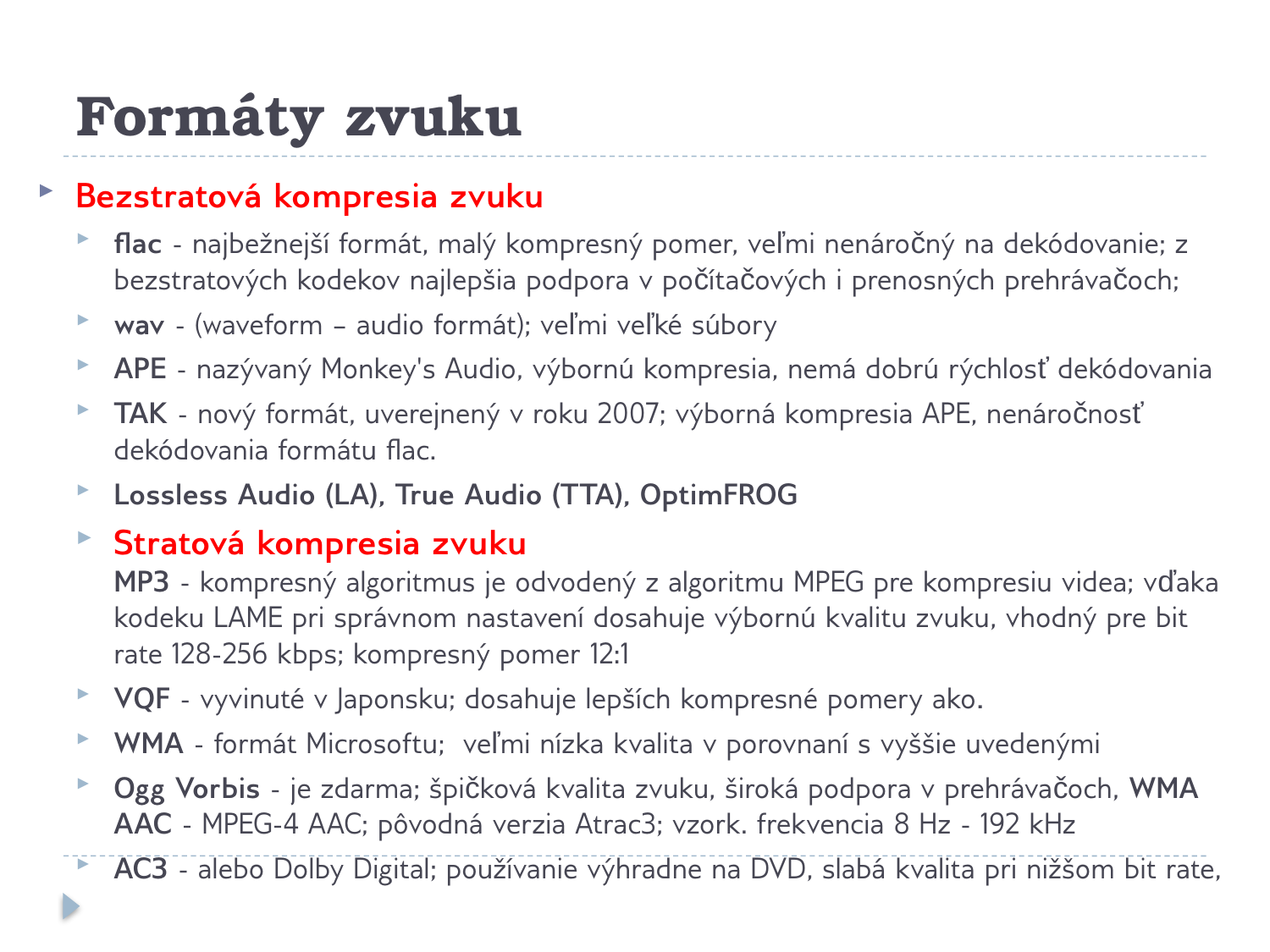

Formáty zvuku
Bezstratová kompresia zvuku
flac - najbežnejší formát, malý kompresný pomer, veľmi nenáročný na dekódovanie; z bezstratových kodekov najlepšia podpora v počítačových i prenosných prehrávačoch;
wav - (waveform – audio formát); veľmi veľké súbory
APE - nazývaný Monkey's Audio, výbornú kompresia, nemá dobrú rýchlosť dekódovania
TAK - nový formát, uverejnený v roku 2007; výborná kompresia APE, nenáročnosť dekódovania formátu flac.
Lossless Audio (LA), True Audio (TTA), OptimFROG
Stratová kompresia zvuku
MP3 - kompresný algoritmus je odvodený z algoritmu MPEG pre kompresiu videa; vďaka kodeku LAME pri správnom nastavení dosahuje výbornú kvalitu zvuku, vhodný pre bit rate 128-256 kbps; kompresný pomer 12:1
VQF - vyvinuté v Japonsku; dosahuje lepších kompresné pomery ako.
WMA - formát Microsoftu;  veľmi nízka kvalita v porovnaní s vyššie uvedenými
Ogg Vorbis - je zdarma; špičková kvalita zvuku, široká podpora v prehrávačoch, WMA AAC - MPEG-4 AAC; pôvodná verzia Atrac3; vzork. frekvencia 8 Hz - 192 kHz
AC3 - alebo Dolby Digital; používanie výhradne na DVD, slabá kvalita pri nižšom bit rate,